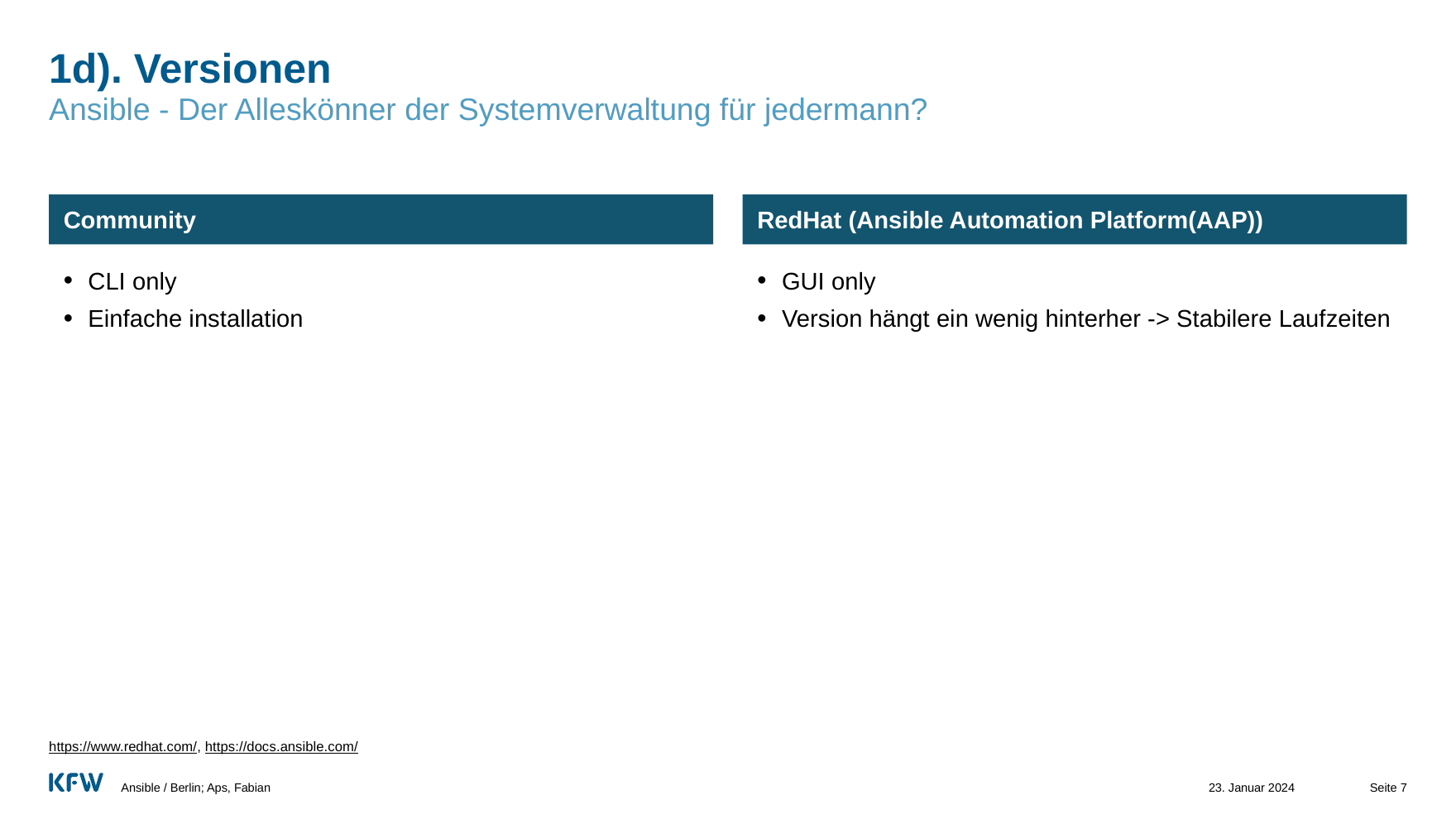

# 1d). Versionen
Ansible - Der Alleskönner der Systemverwaltung für jedermann?
Community
RedHat (Ansible Automation Platform(AAP))
CLI only
Einfache installation
GUI only
Version hängt ein wenig hinterher -> Stabilere Laufzeiten
https://www.redhat.com/, https://docs.ansible.com/
Ansible / Berlin; Aps, Fabian
23. Januar 2024
Seite 7